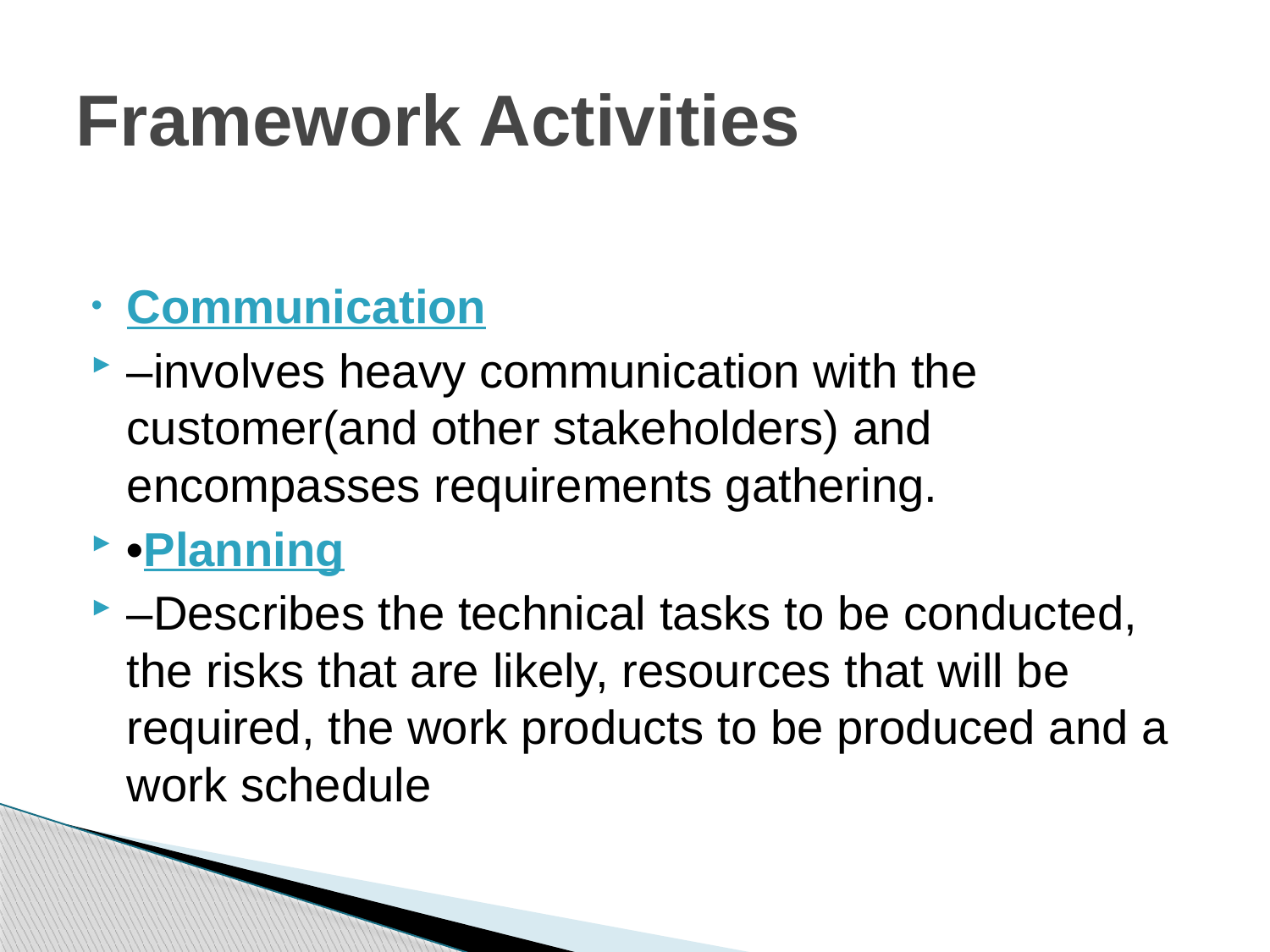

# Framework Activities

Communication
–involves heavy communication with the customer(and other stakeholders) and encompasses requirements gathering.
•Planning
–Describes the technical tasks to be conducted, the risks that are likely, resources that will be required, the work products to be produced and a work schedule